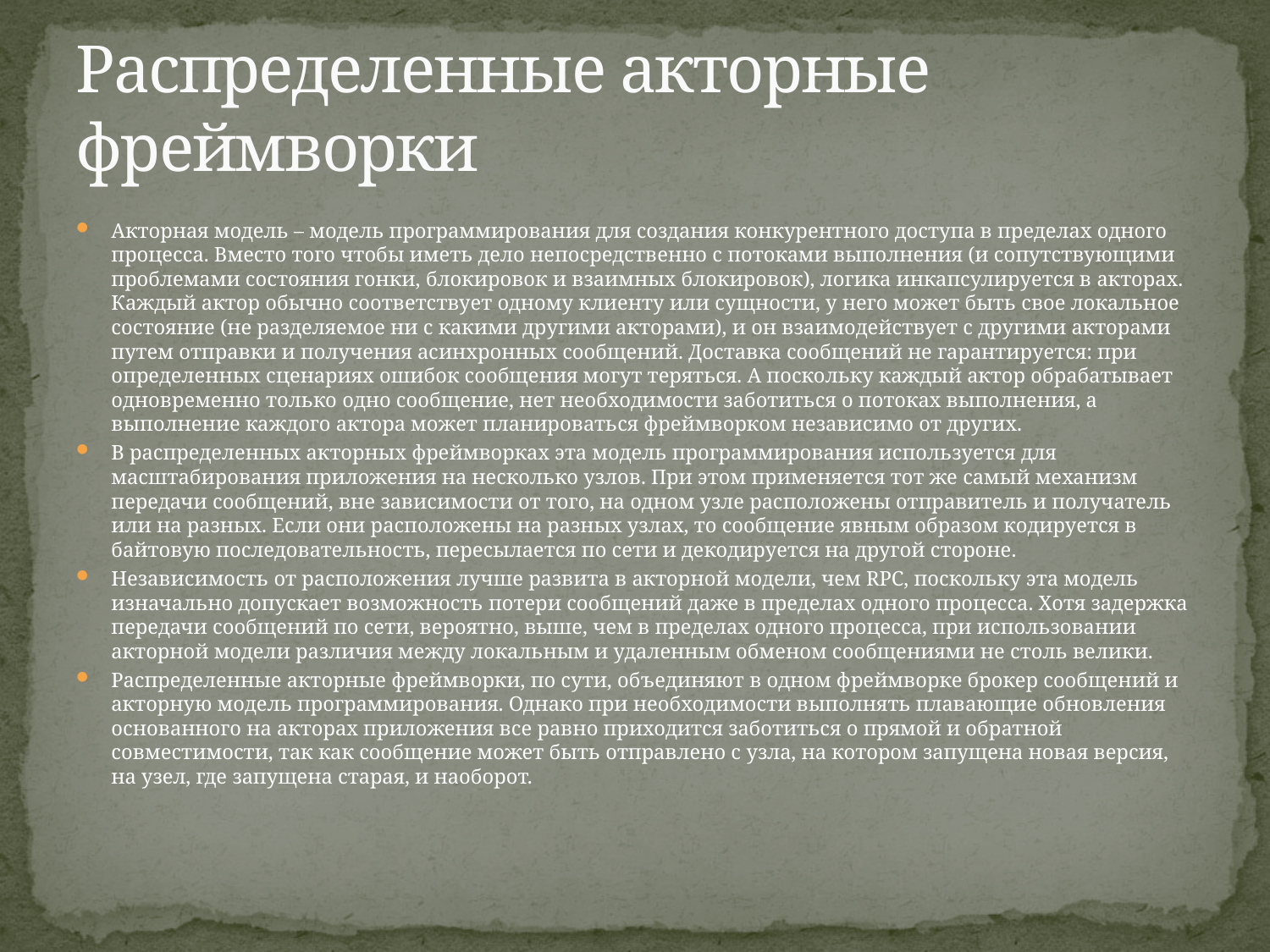

# Распределенные акторные фреймворки
Акторная модель – модель программирования для создания конкурентного доступа в пределах одного процесса. Вместо того чтобы иметь дело непосредственно с потоками выполнения (и сопутствующими проблемами состояния гонки, блокировок и взаимных блокировок), логика инкапсулируется в акторах. Каждый актор обычно соответствует одному клиенту или сущности, у него может быть свое локальное состояние (не разделяемое ни с какими другими акторами), и он взаимодействует с другими акторами путем отправки и получения асинхронных сообщений. Доставка сообщений не гарантируется: при определенных сценариях ошибок сообщения могут теряться. А поскольку каждый актор обрабатывает одновременно только одно сообщение, нет необходимости заботиться о потоках выполнения, а выполнение каждого актора может планироваться фреймворком независимо от других.
В распределенных акторных фреймворках эта модель программирования используется для масштабирования приложения на несколько узлов. При этом применяется тот же самый механизм передачи сообщений, вне зависимости от того, на одном узле расположены отправитель и получатель или на разных. Если они расположены на разных узлах, то сообщение явным образом кодируется в байтовую последовательность, пересылается по сети и декодируется на другой стороне.
Независимость от расположения лучше развита в акторной модели, чем RPC, поскольку эта модель изначально допускает возможность потери сообщений даже в пределах одного процесса. Хотя задержка передачи сообщений по сети, вероятно, выше, чем в пределах одного процесса, при использовании акторной модели различия между локальным и удаленным обменом сообщениями не столь велики.
Распределенные акторные фреймворки, по сути, объединяют в одном фреймворке брокер сообщений и акторную модель программирования. Однако при необходимости выполнять плавающие обновления основанного на акторах приложения все равно приходится заботиться о прямой и обратной совместимости, так как сообщение может быть отправлено с узла, на котором запущена новая версия, на узел, где запущена старая, и наоборот.